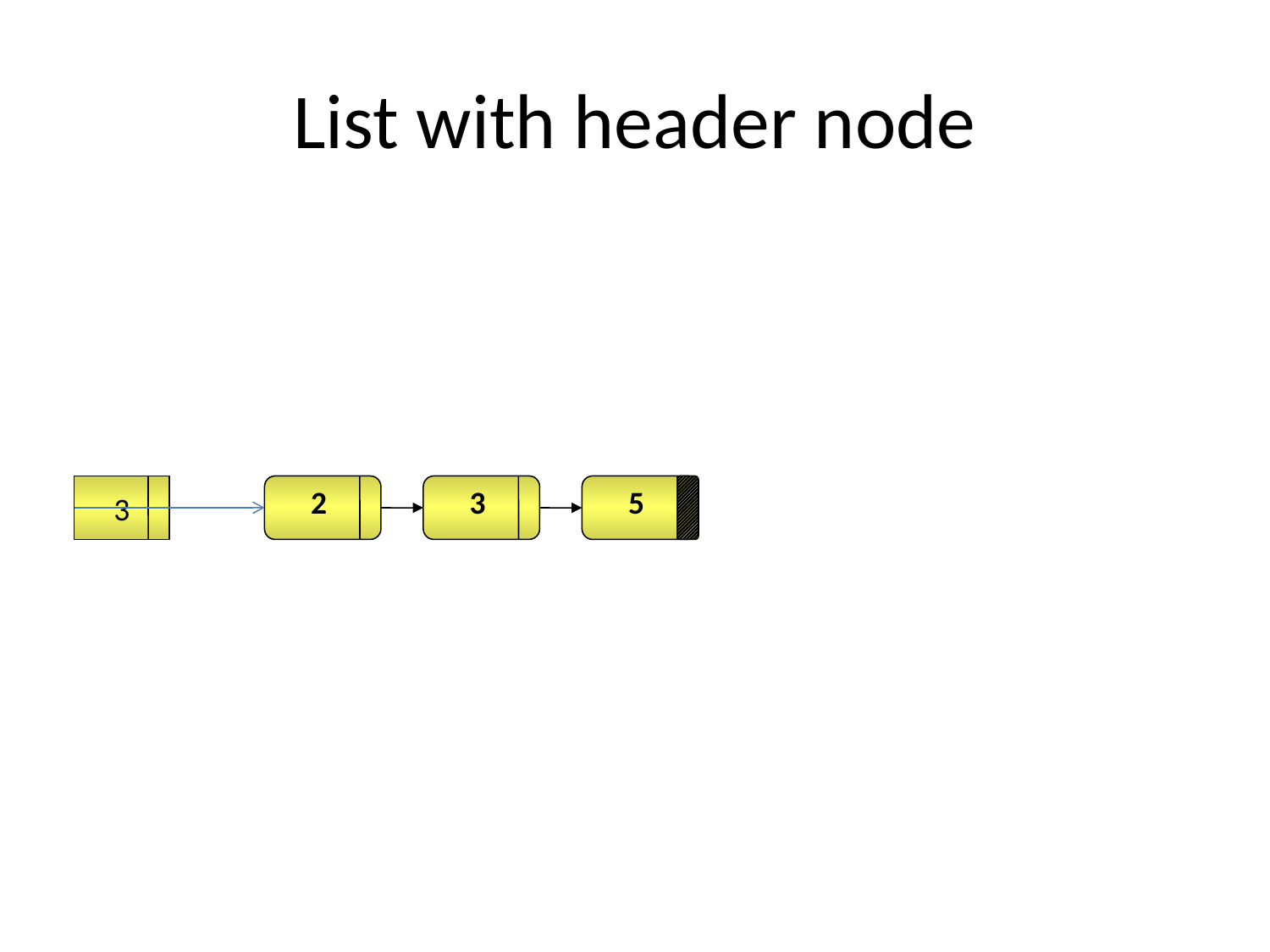

# List with header node
Inserting a Node in a Singly-Linked List (Contd.)

3

2

3

5

10
10
10